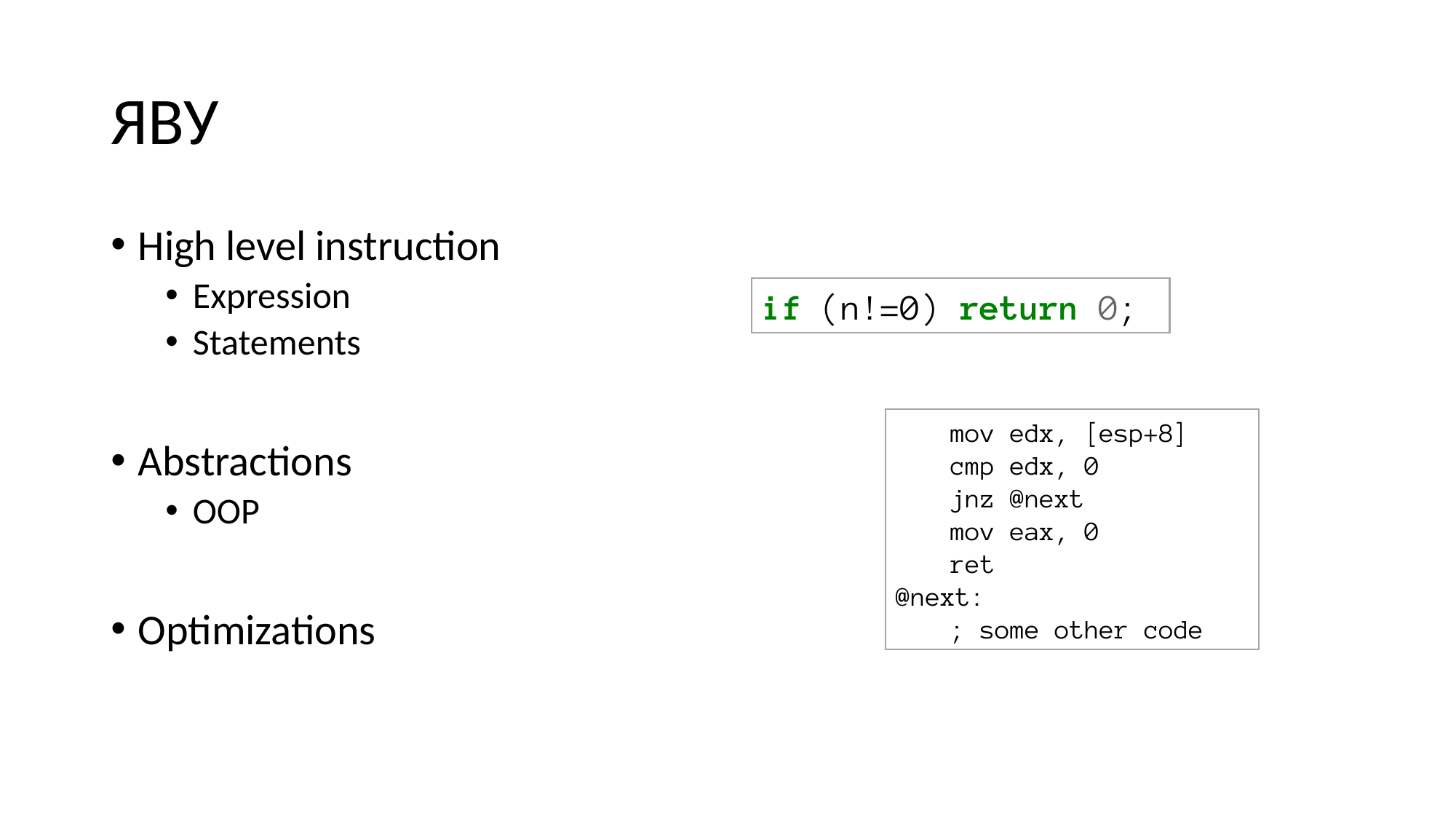

# ЯВУ
High level instruction
Expression
Statements

Abstractions
OOP

Optimizations

if (n!=0) return 0;
mov edx, [esp+8]
cmp edx, 0
jnz @next
mov eax, 0
ret
@next:
; some other code